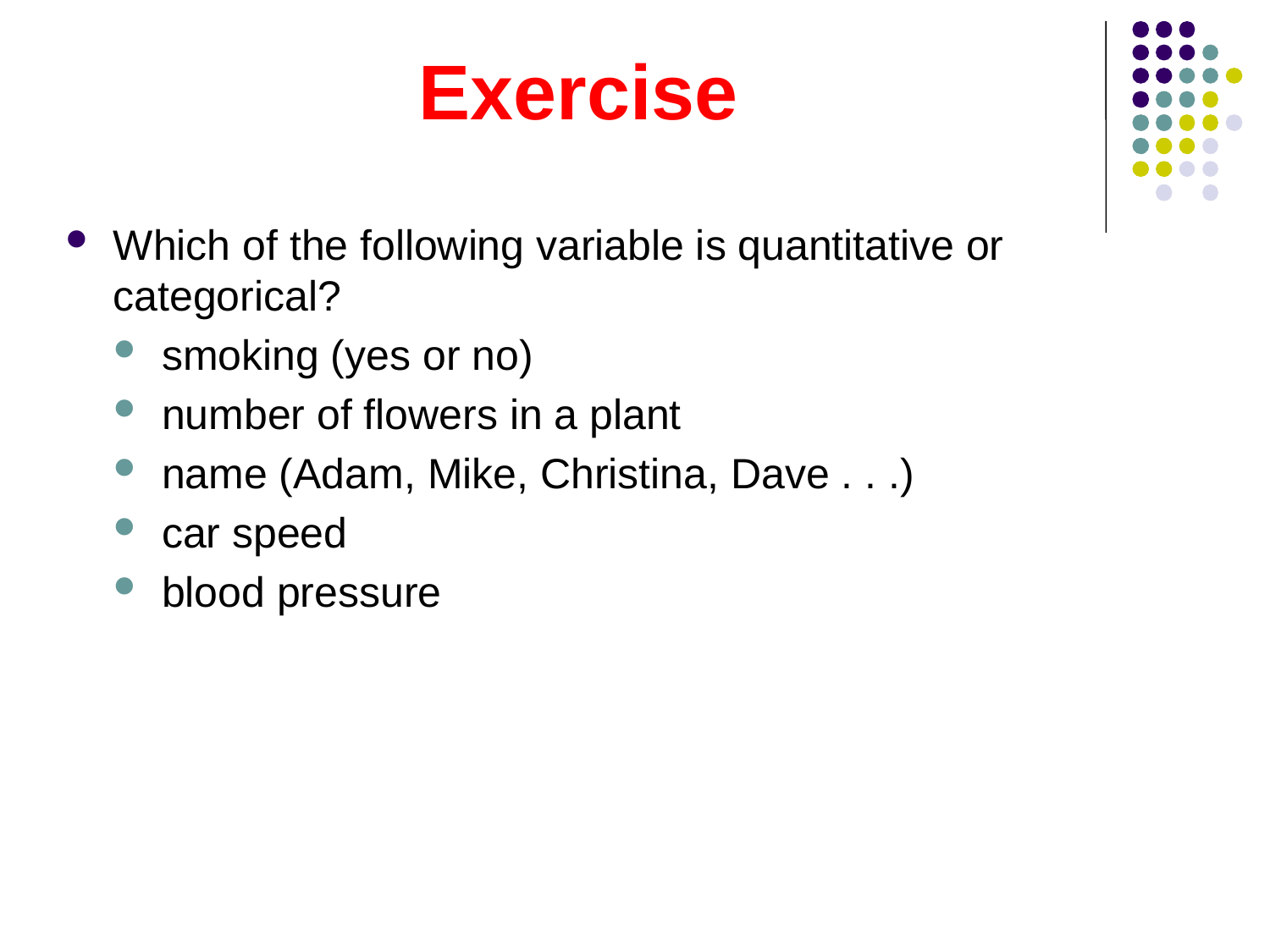

# Exercise
Which of the following variable is quantitative or categorical?
smoking (yes or no)
number of flowers in a plant
name (Adam, Mike, Christina, Dave . . .)
car speed
blood pressure